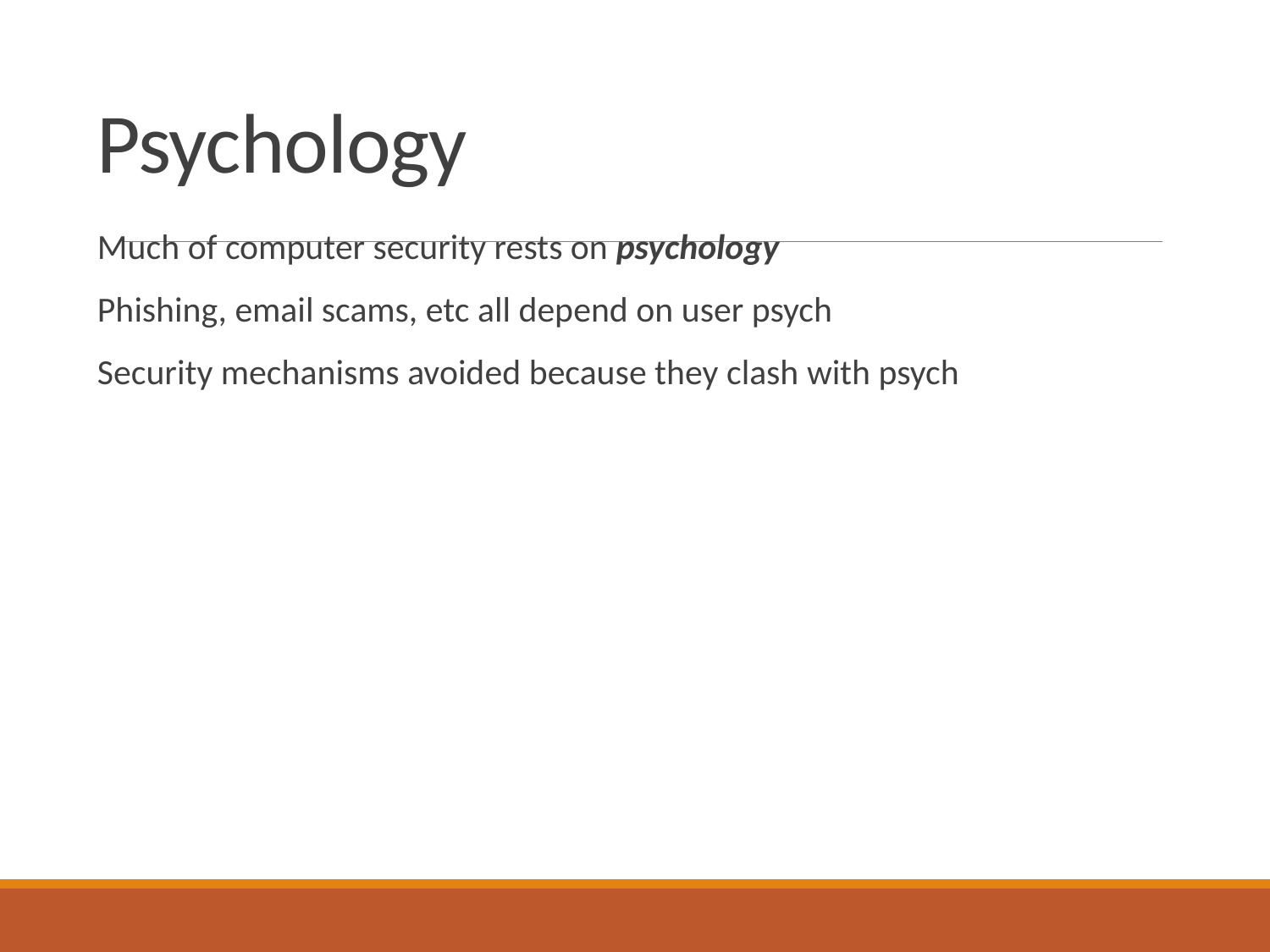

# Psychology
Much of computer security rests on psychology
Phishing, email scams, etc all depend on user psych
Security mechanisms avoided because they clash with psych